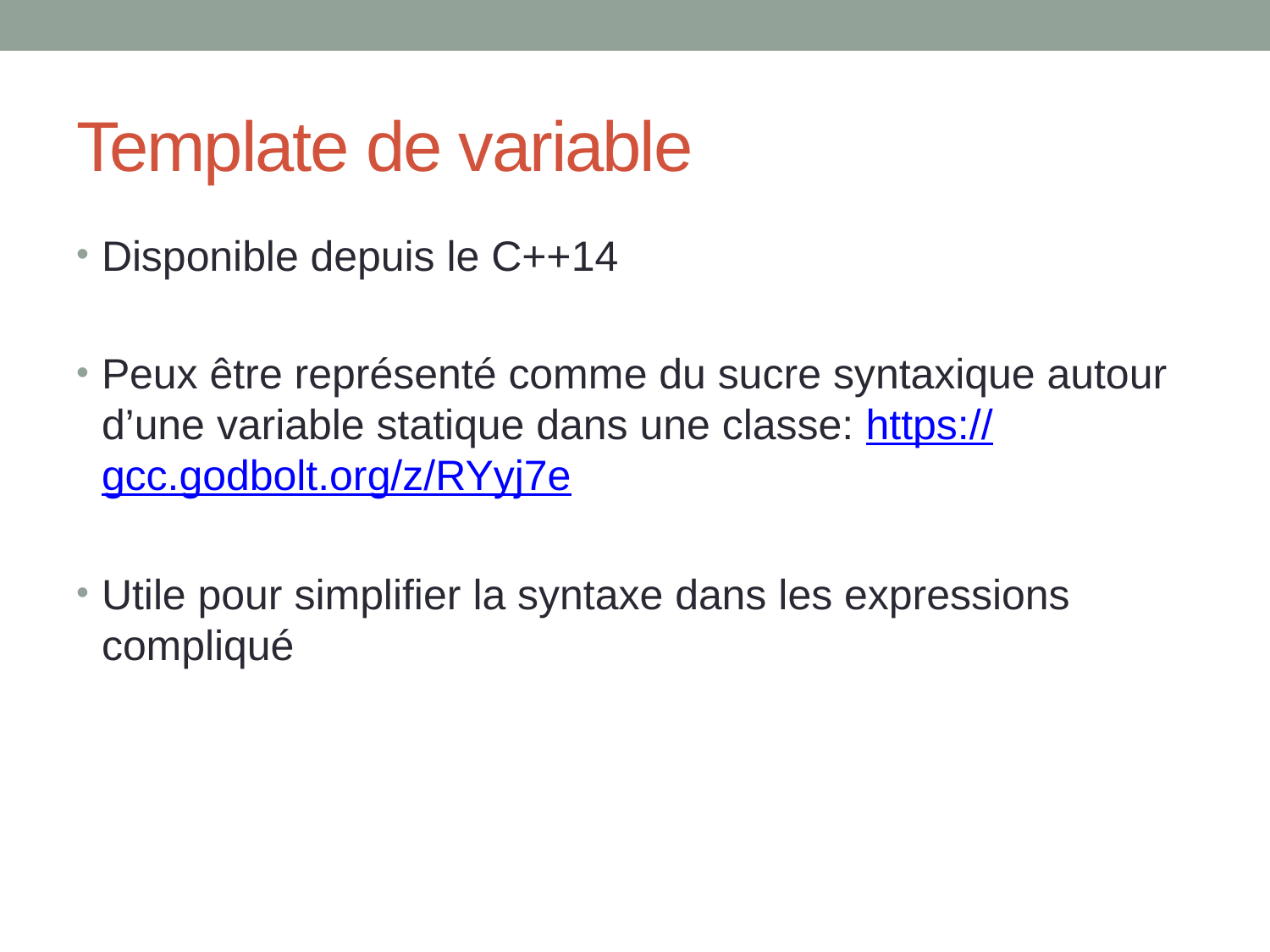

# Template de variable
Disponible depuis le C++14

Peux être représenté comme du sucre syntaxique autour d’une variable statique dans une classe: https://gcc.godbolt.org/z/RYyj7e

Utile pour simplifier la syntaxe dans les expressions compliqué